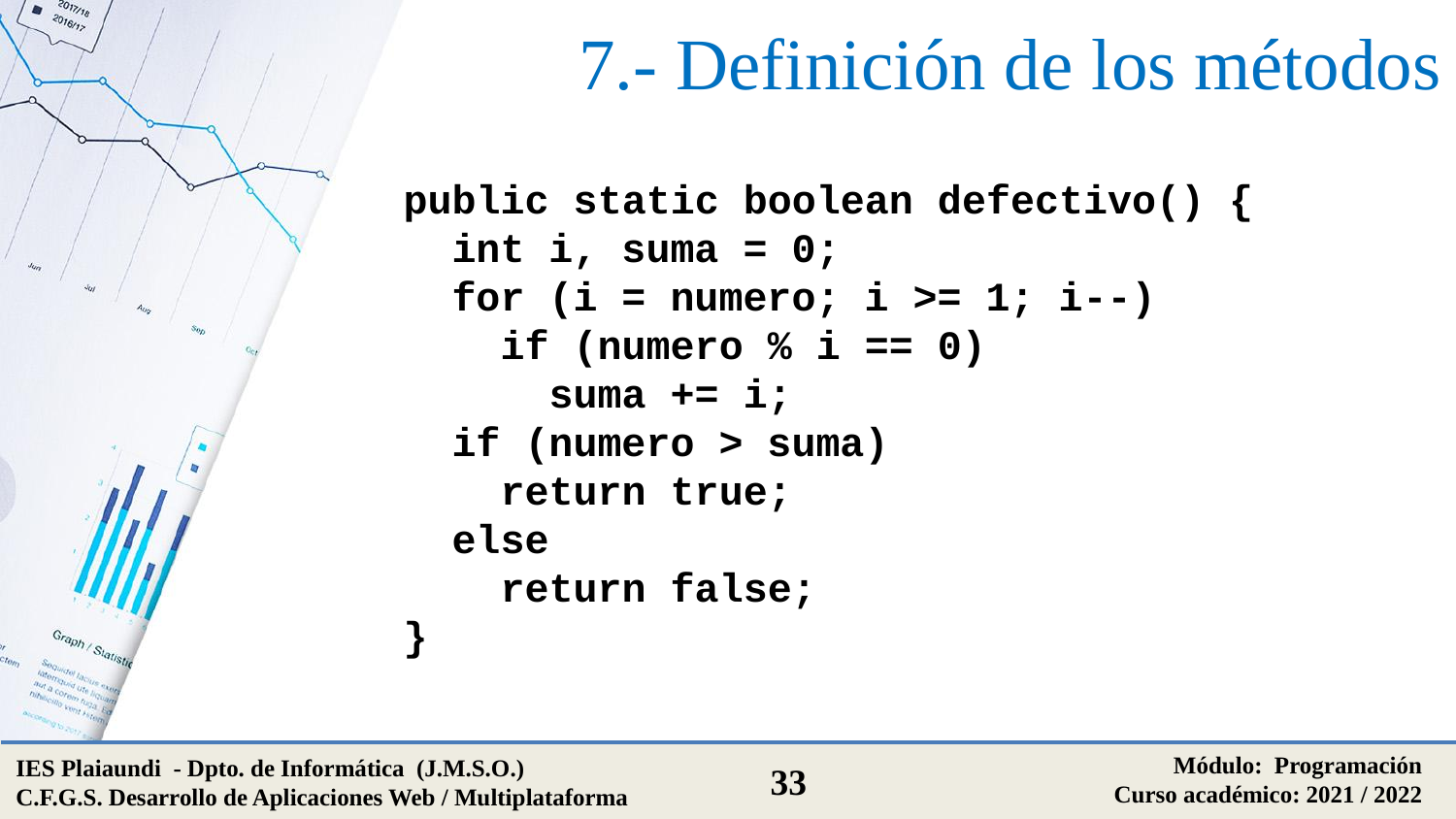

# 7.- Definición de los métodos
  public static boolean defectivo() {
    int i, suma = 0;
    for (i = numero; i >= 1; i--)
      if (numero % i == 0)
        suma += i;
    if (numero > suma)
      return true;
    else
      return false;
  }

Módulo:  Programación
Curso académico: 2021 / 2022
IES Plaiaundi  - Dpto. de Informática  (J.M.S.O.)
C.F.G.S. Desarrollo de Aplicaciones Web / Multiplataforma
33